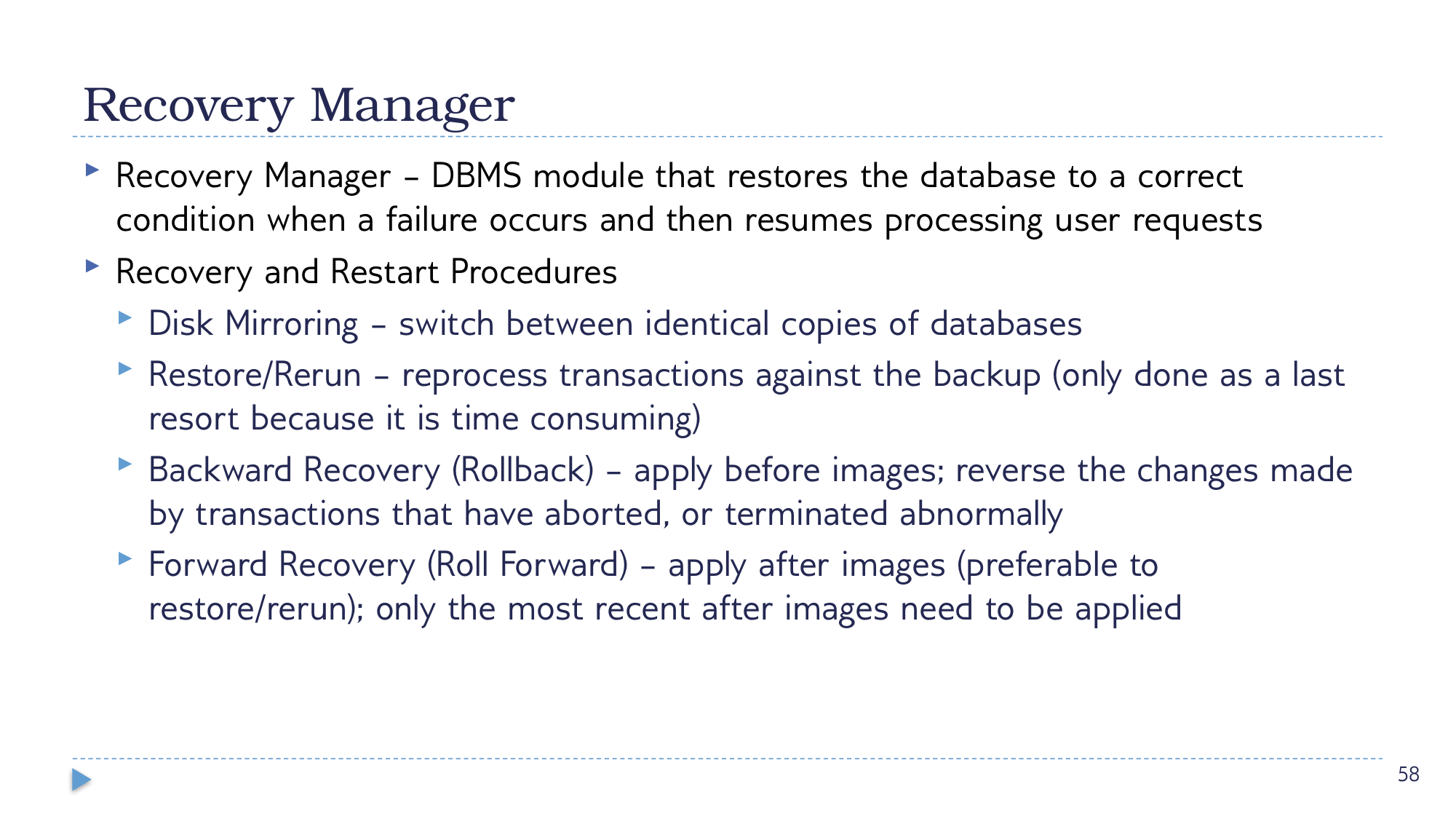

# Recovery Manager
Recovery Manager – D B M S module that restores the database to a correct condition when a failure occurs and then resumes processing user requests
Recovery and Restart Procedures
Disk Mirroring – switch between identical copies of databases
Restore/Rerun – reprocess transactions against the backup (only done as a last resort because it is time consuming)
Backward Recovery (Rollback) – apply before images; reverse the changes made by transactions that have aborted, or terminated abnormally
Forward Recovery (Roll Forward) – apply after images (preferable to restore/rerun); only the most recent after images need to be applied
58